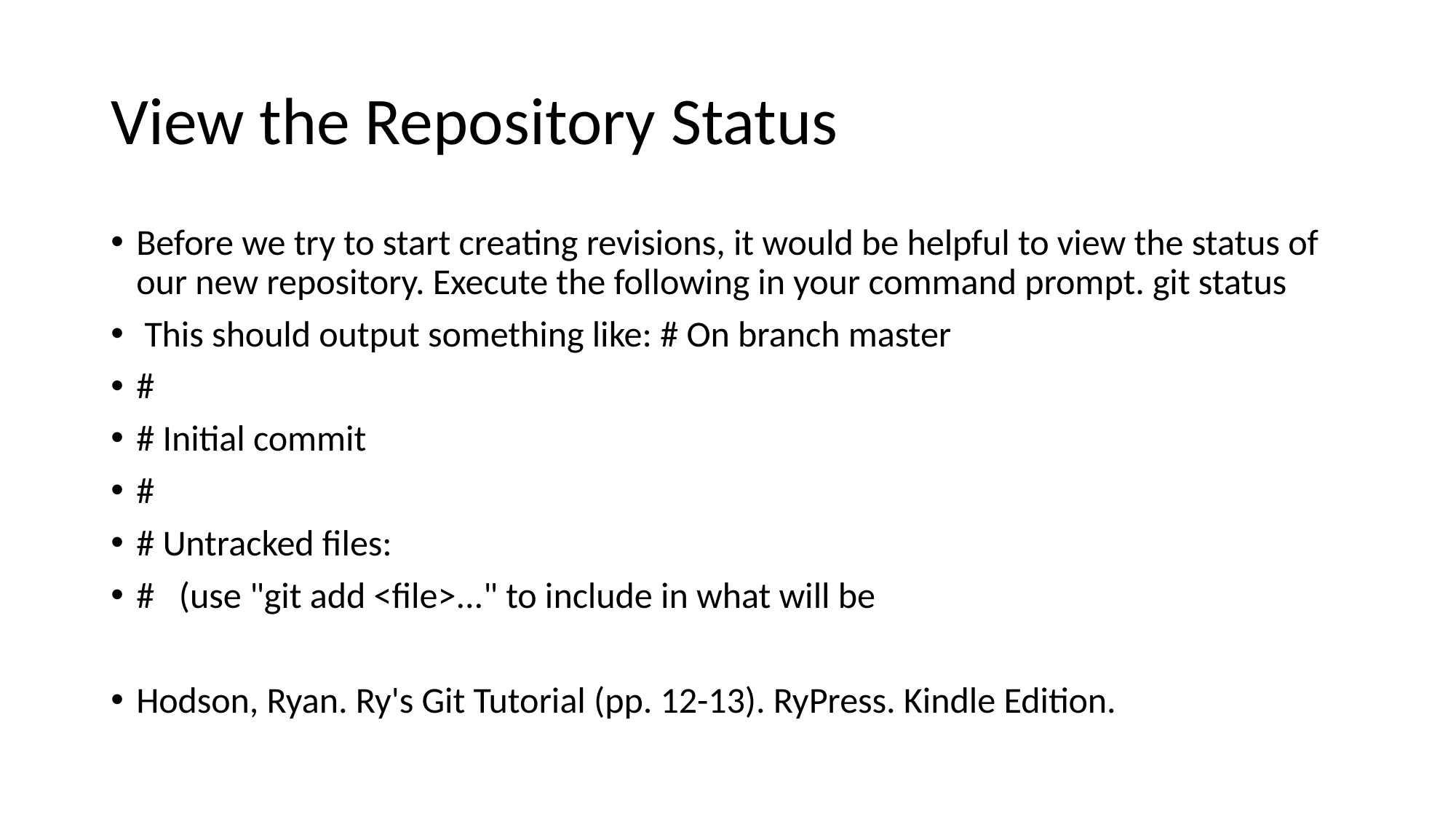

# View the Repository Status
Before we try to start creating revisions, it would be helpful to view the status of our new repository. Execute the following in your command prompt. git status
 This should output something like: # On branch master
#
# Initial commit
#
# Untracked files:
#   (use "git add <file>..." to include in what will be

Hodson, Ryan. Ry's Git Tutorial (pp. 12-13). RyPress. Kindle Edition.